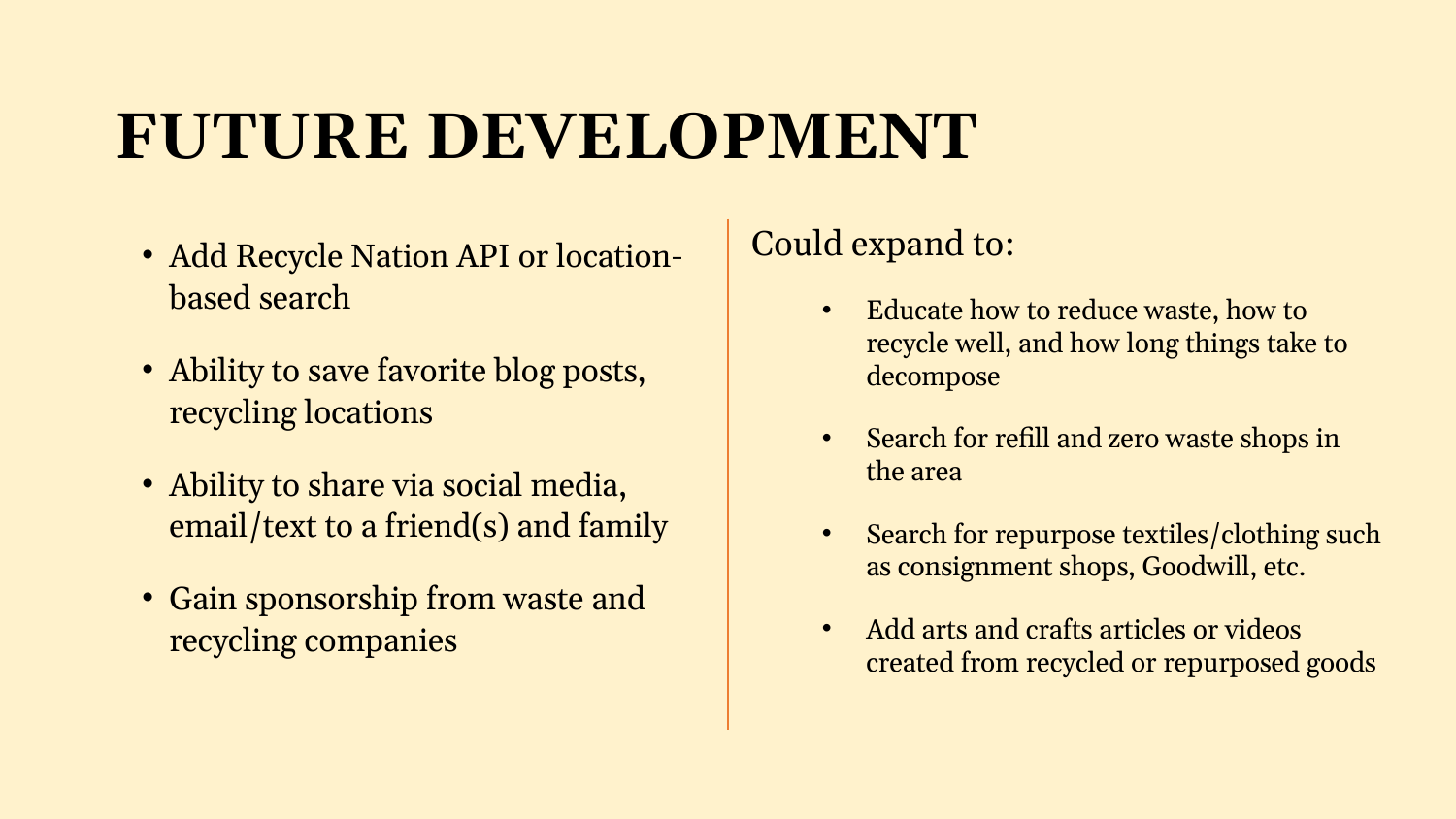

FUTURE DEVELOPMENT
Add Recycle Nation API or location-based search
Ability to save favorite blog posts, recycling locations
Ability to share via social media, email/text to a friend(s) and family
Gain sponsorship from waste and recycling companies
Could expand to:
Educate how to reduce waste, how to recycle well, and how long things take to decompose
Search for refill and zero waste shops in the area
Search for repurpose textiles/clothing such as consignment shops, Goodwill, etc.
Add arts and crafts articles or videos created from recycled or repurposed goods